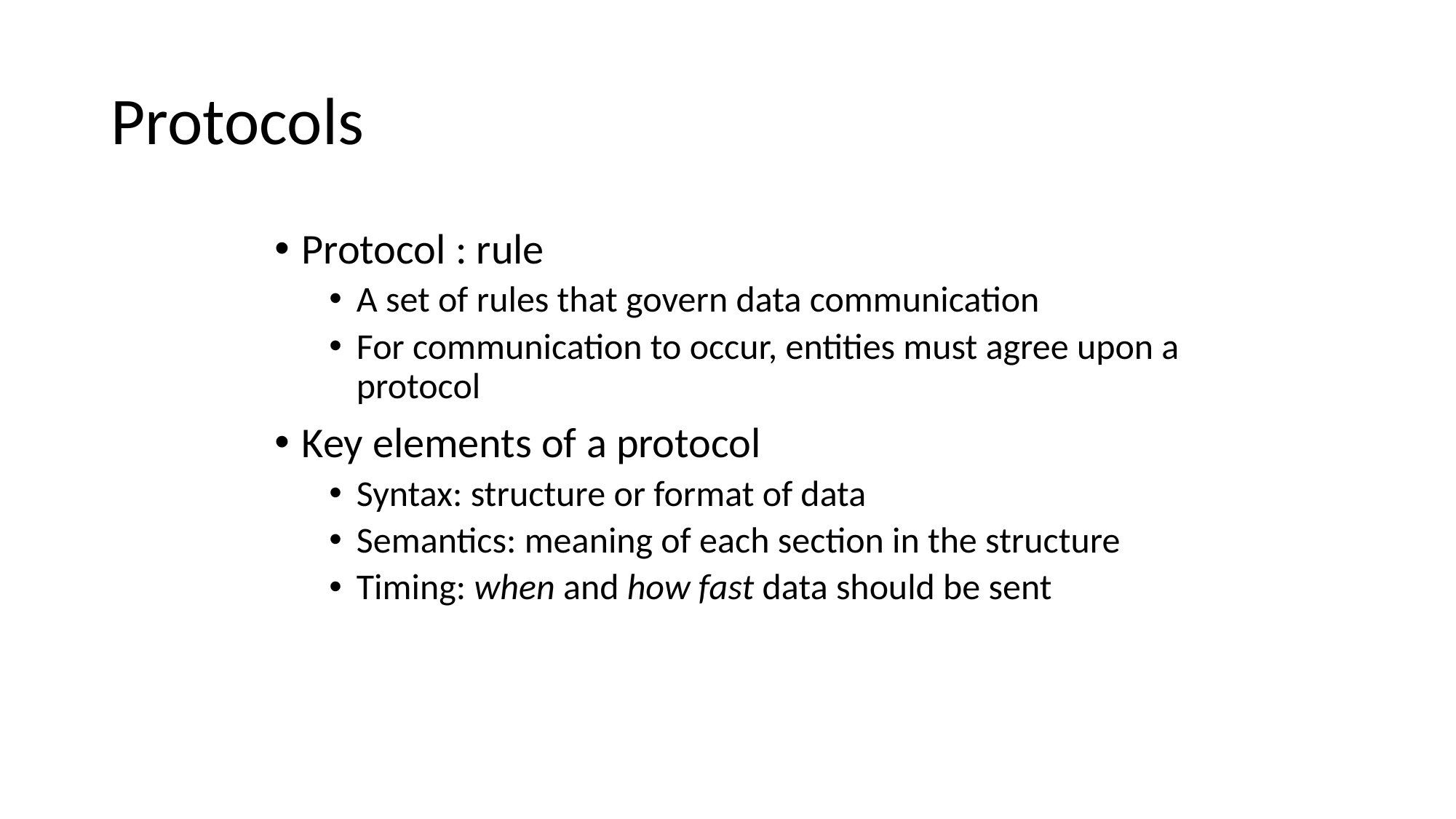

# Protocols
Protocol : rule
A set of rules that govern data communication
For communication to occur, entities must agree upon a protocol
Key elements of a protocol
Syntax: structure or format of data
Semantics: meaning of each section in the structure
Timing: when and how fast data should be sent